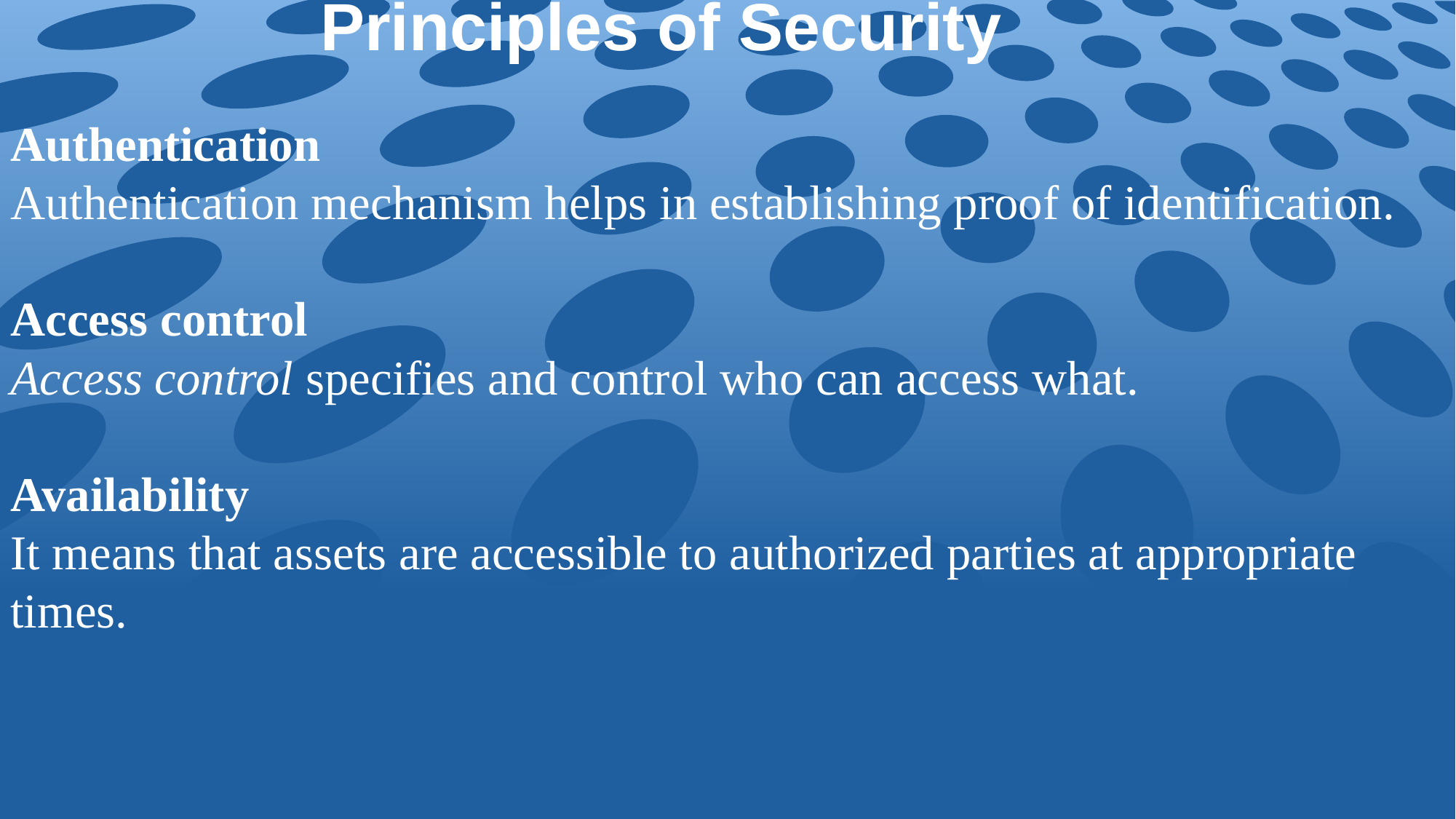

Principles of Security
# Authentication
Authentication mechanism helps in establishing proof of identification.

Access control
Access control specifies and control who can access what.

Availability
It means that assets are accessible to authorized parties at appropriate times.